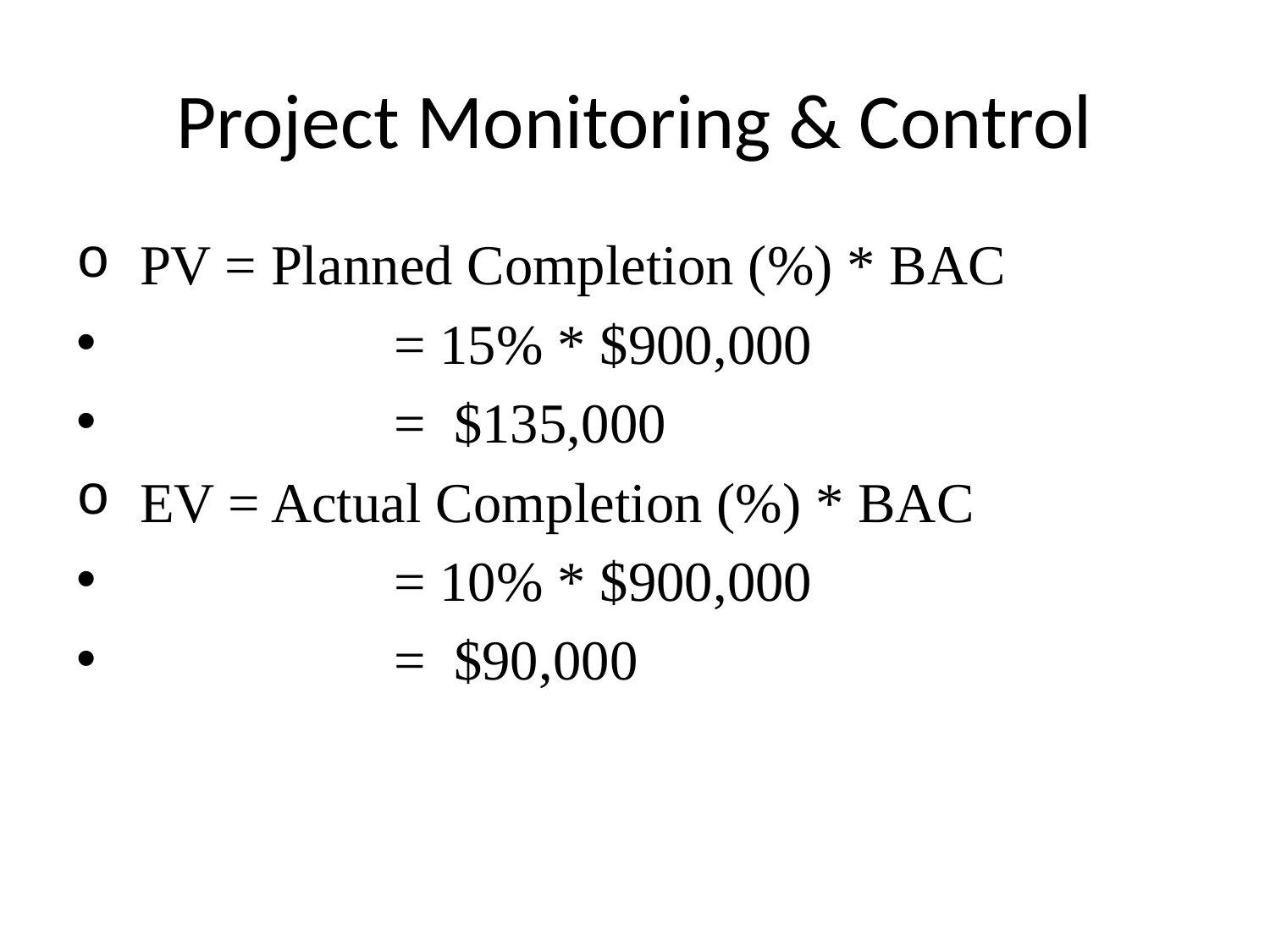

# Project Monitoring & Control
PV = Planned Completion (%) * BAC
		= 15% * $900,000
		=  $135,000
EV = Actual Completion (%) * BAC
		= 10% * $900,000
		=  $90,000